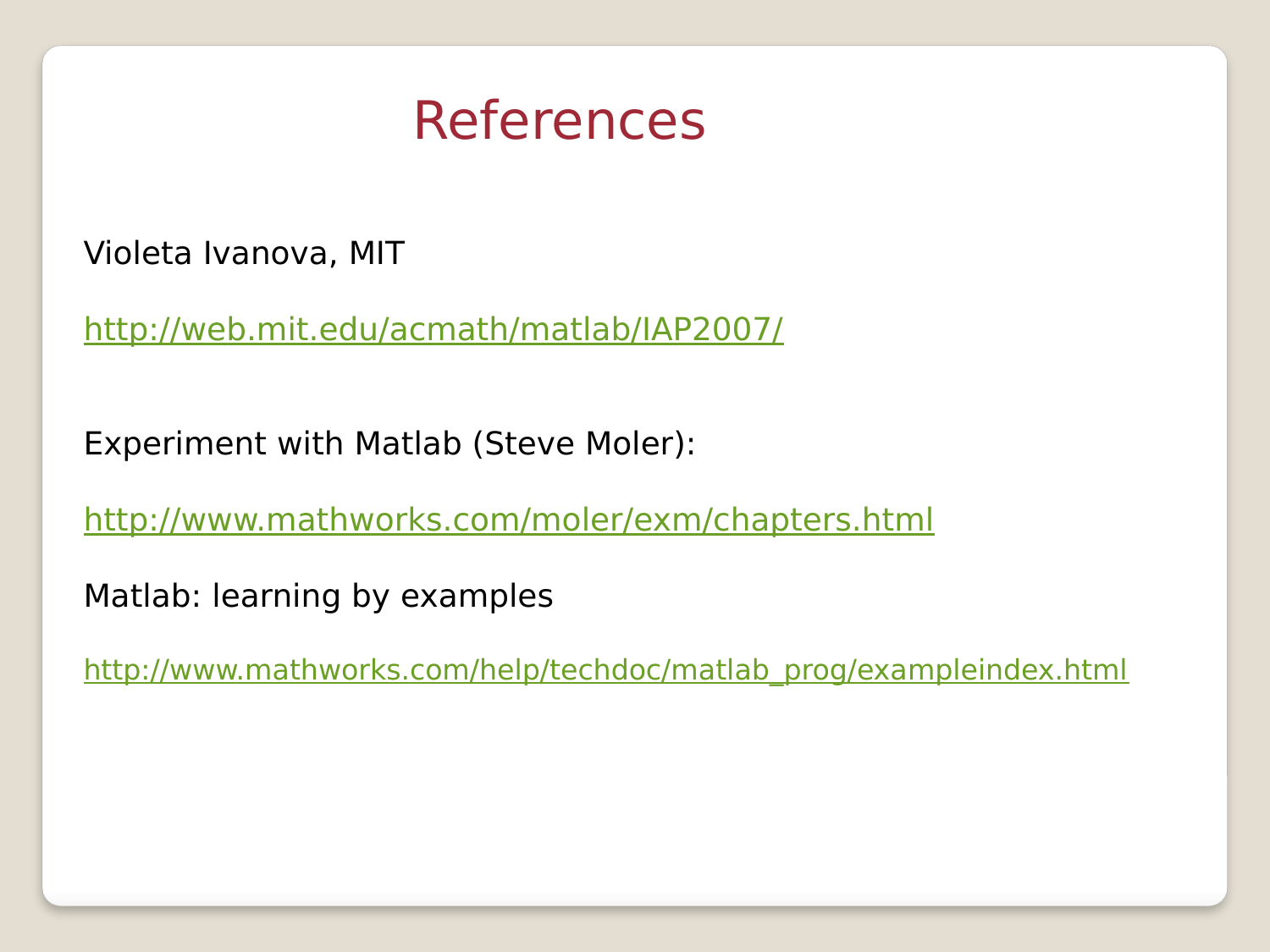

References
Violeta Ivanova, MIT

http://web.mit.edu/acmath/matlab/IAP2007/

Experiment with Matlab (Steve Moler):

http://www.mathworks.com/moler/exm/chapters.html

Matlab: learning by examples

http://www.mathworks.com/help/techdoc/matlab_prog/exampleindex.html